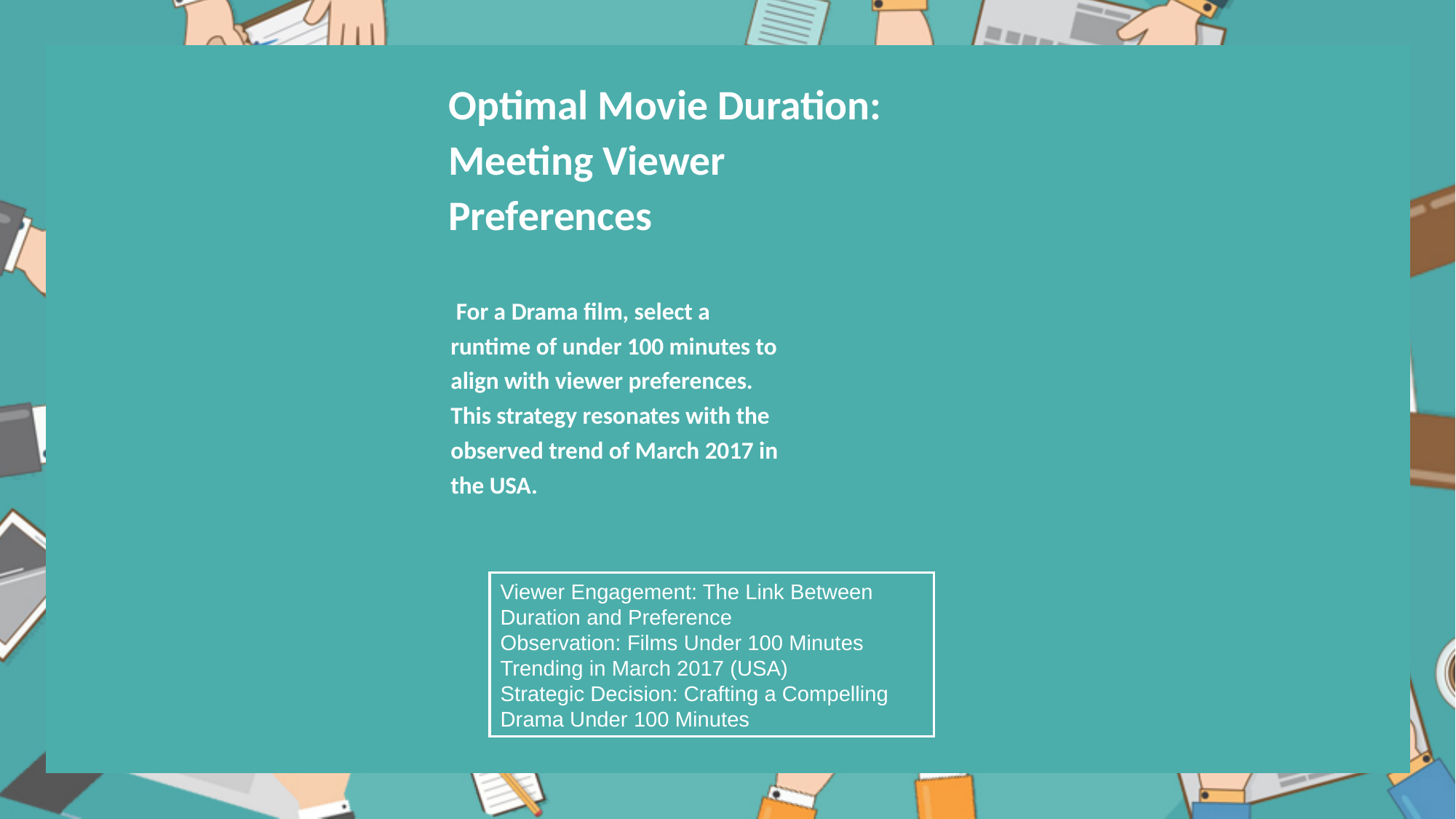

Optimal Movie Duration: Meeting Viewer Preferences
 For a Drama film, select a runtime of under 100 minutes to align with viewer preferences. This strategy resonates with the observed trend of March 2017 in the USA.
Viewer Engagement: The Link Between Duration and Preference
Observation: Films Under 100 Minutes Trending in March 2017 (USA)
Strategic Decision: Crafting a Compelling Drama Under 100 Minutes